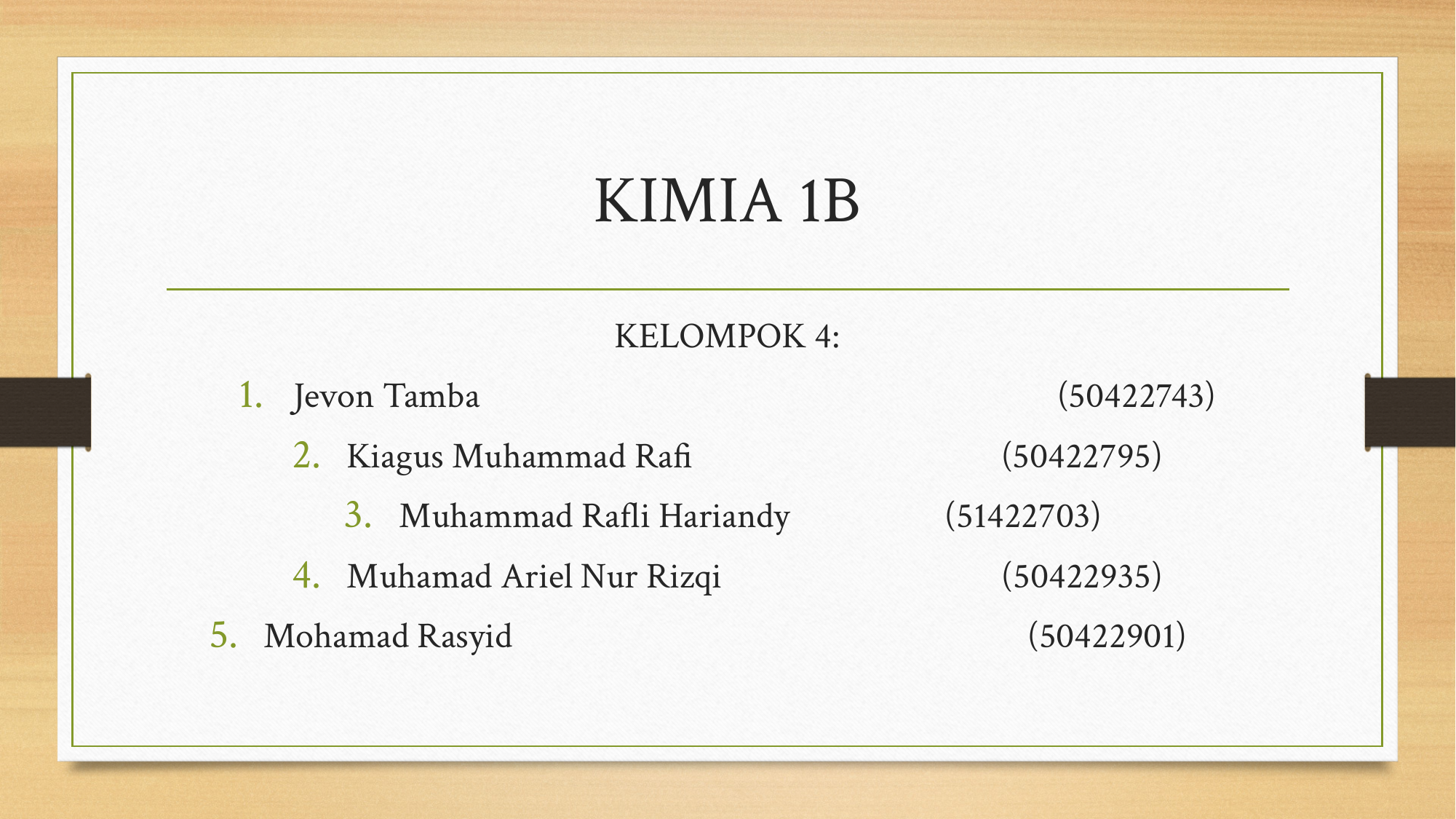

# KIMIA 1B
KELOMPOK 4:
Jevon Tamba 						(50422743)
Kiagus Muhammad Rafi 			(50422795)
Muhammad Rafli Hariandy 		(51422703)
Muhamad Ariel Nur Rizqi 			(50422935)
Mohamad Rasyid 					(50422901)